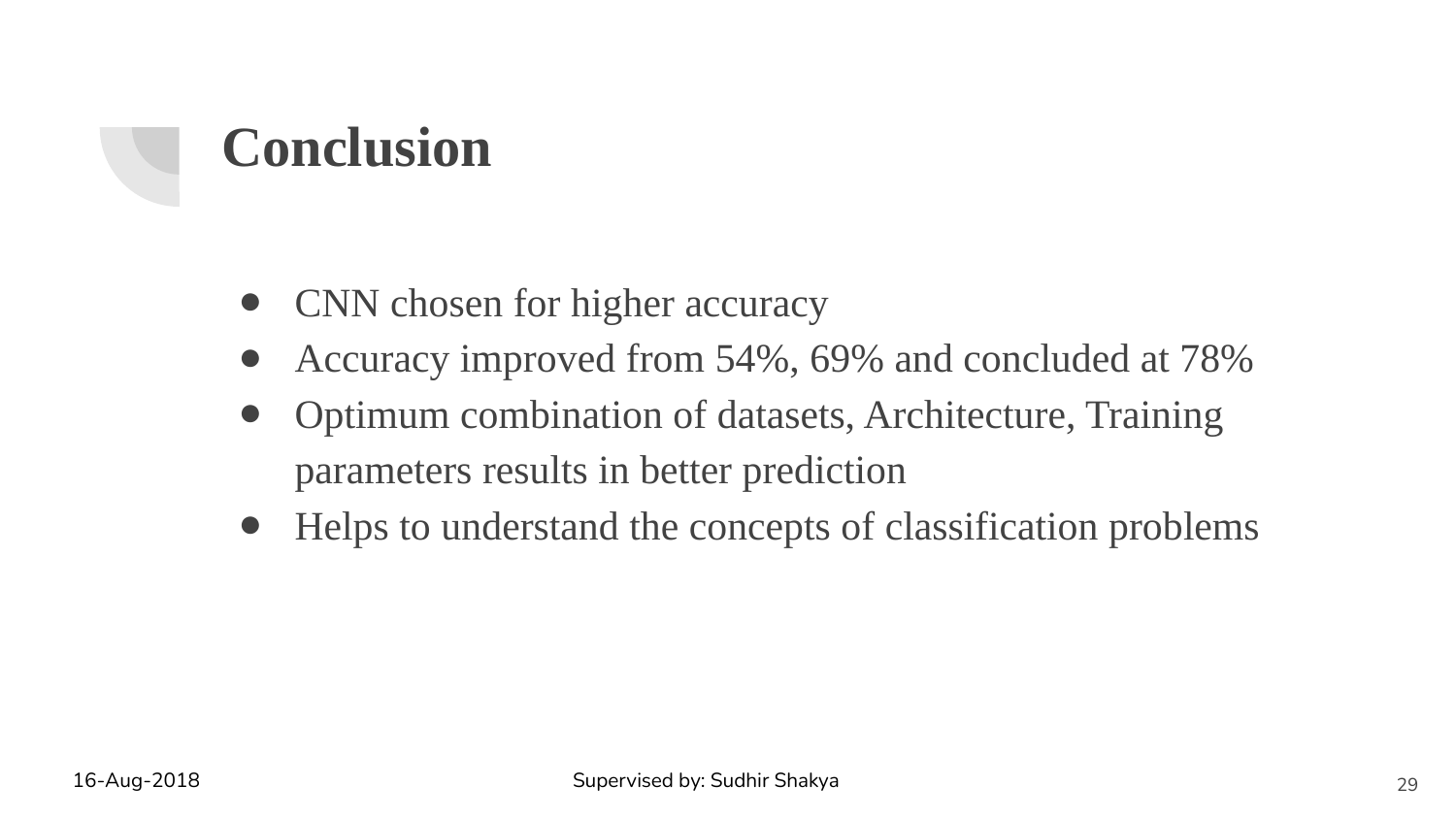

Conclusion
CNN chosen for higher accuracy
Accuracy improved from 54%, 69% and concluded at 78%
Optimum combination of datasets, Architecture, Training parameters results in better prediction
Helps to understand the concepts of classification problems

29